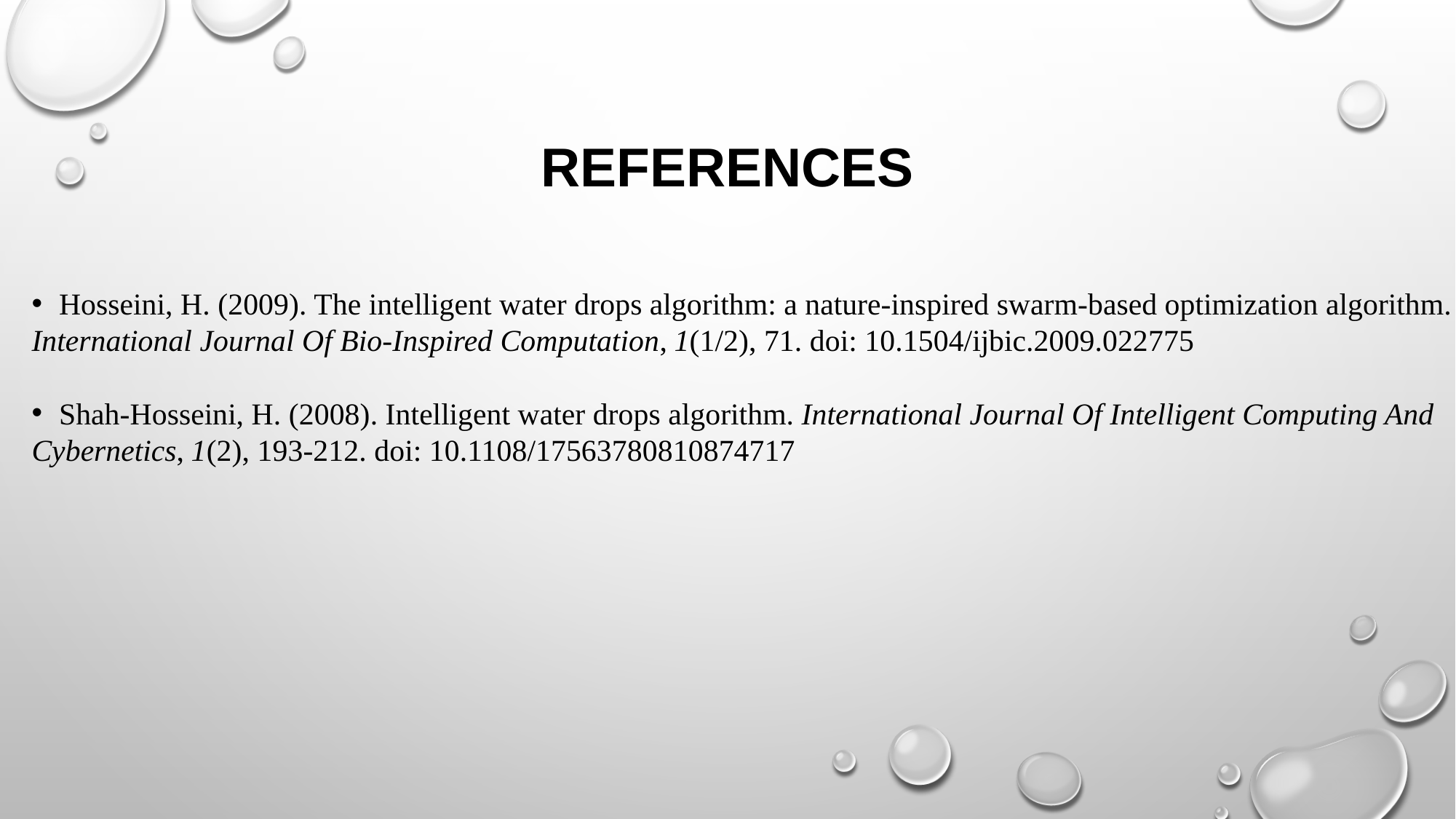

# References

Hosseini, H. (2009). The intelligent water drops algorithm: a nature-inspired swarm-based optimization algorithm.
International Journal Of Bio-Inspired Computation, 1(1/2), 71. doi: 10.1504/ijbic.2009.022775

Shah‐Hosseini, H. (2008). Intelligent water drops algorithm. International Journal Of Intelligent Computing And
Cybernetics, 1(2), 193-212. doi: 10.1108/17563780810874717